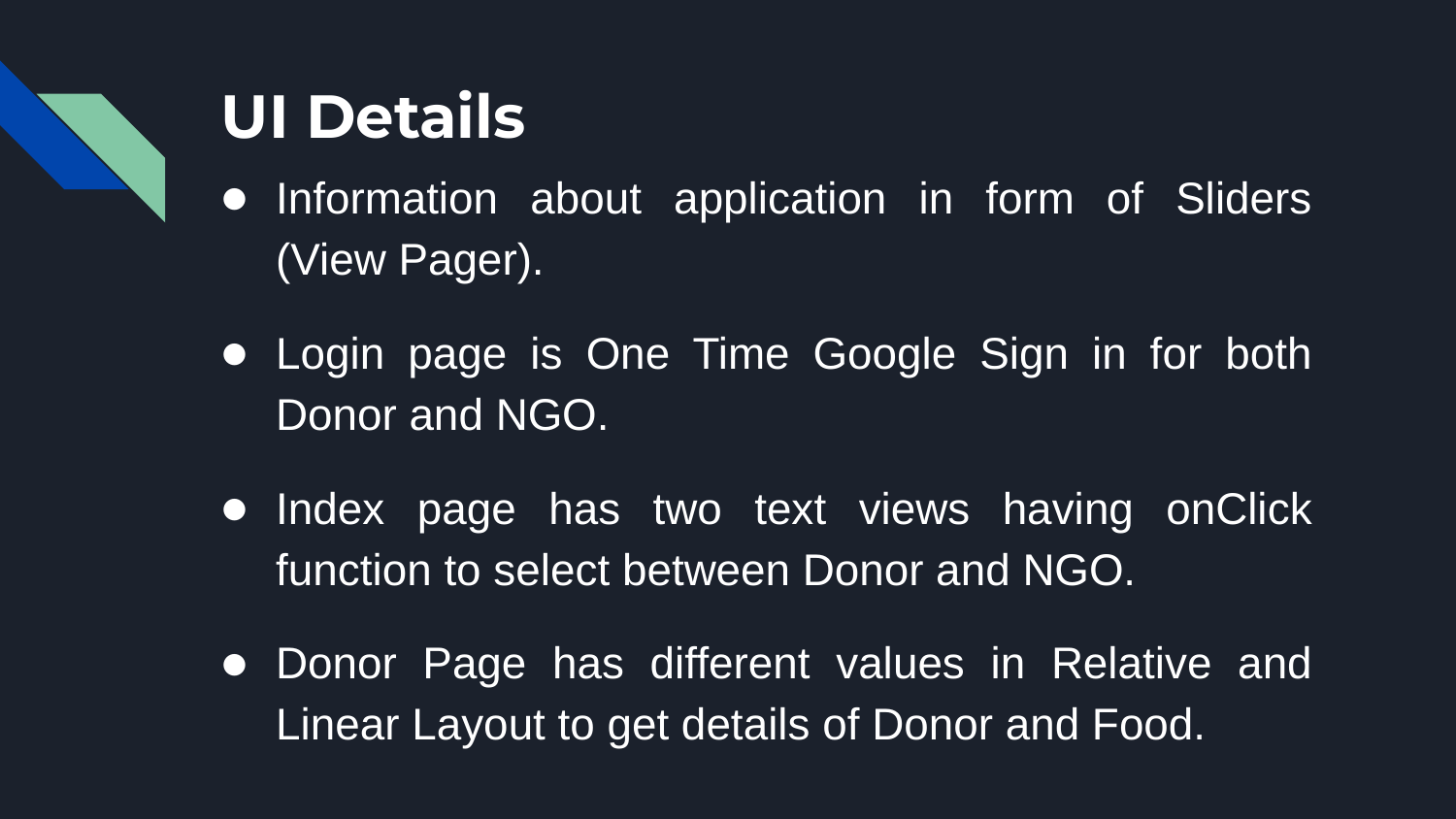

# UI Details
Information about application in form of Sliders (View Pager).
Login page is One Time Google Sign in for both Donor and NGO.
Index page has two text views having onClick function to select between Donor and NGO.
Donor Page has different values in Relative and Linear Layout to get details of Donor and Food.